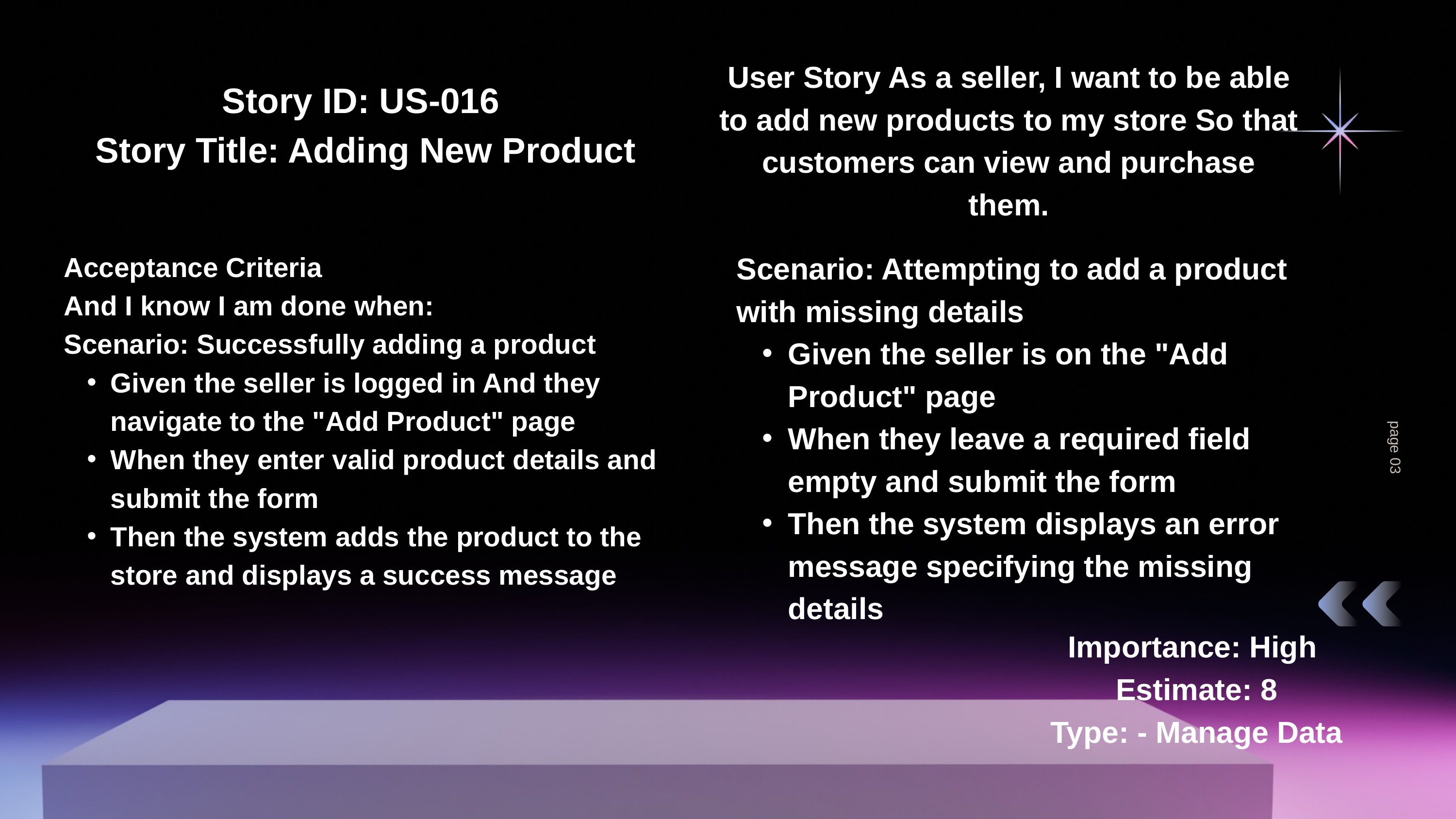

Story ID: US-016
 Story Title: Adding New Product
User Story As a seller, I want to be able to add new products to my store So that customers can view and purchase them.

Scenario: Attempting to add a product with missing details
Given the seller is on the "Add Product" page
When they leave a required field empty and submit the form
Then the system displays an error message specifying the missing details
Acceptance Criteria
And I know I am done when:
Scenario: Successfully adding a product
Given the seller is logged in And they navigate to the "Add Product" page
When they enter valid product details and submit the form
Then the system adds the product to the store and displays a success message
page 03

Importance: High
 Estimate: 8
 Type: - Manage Data